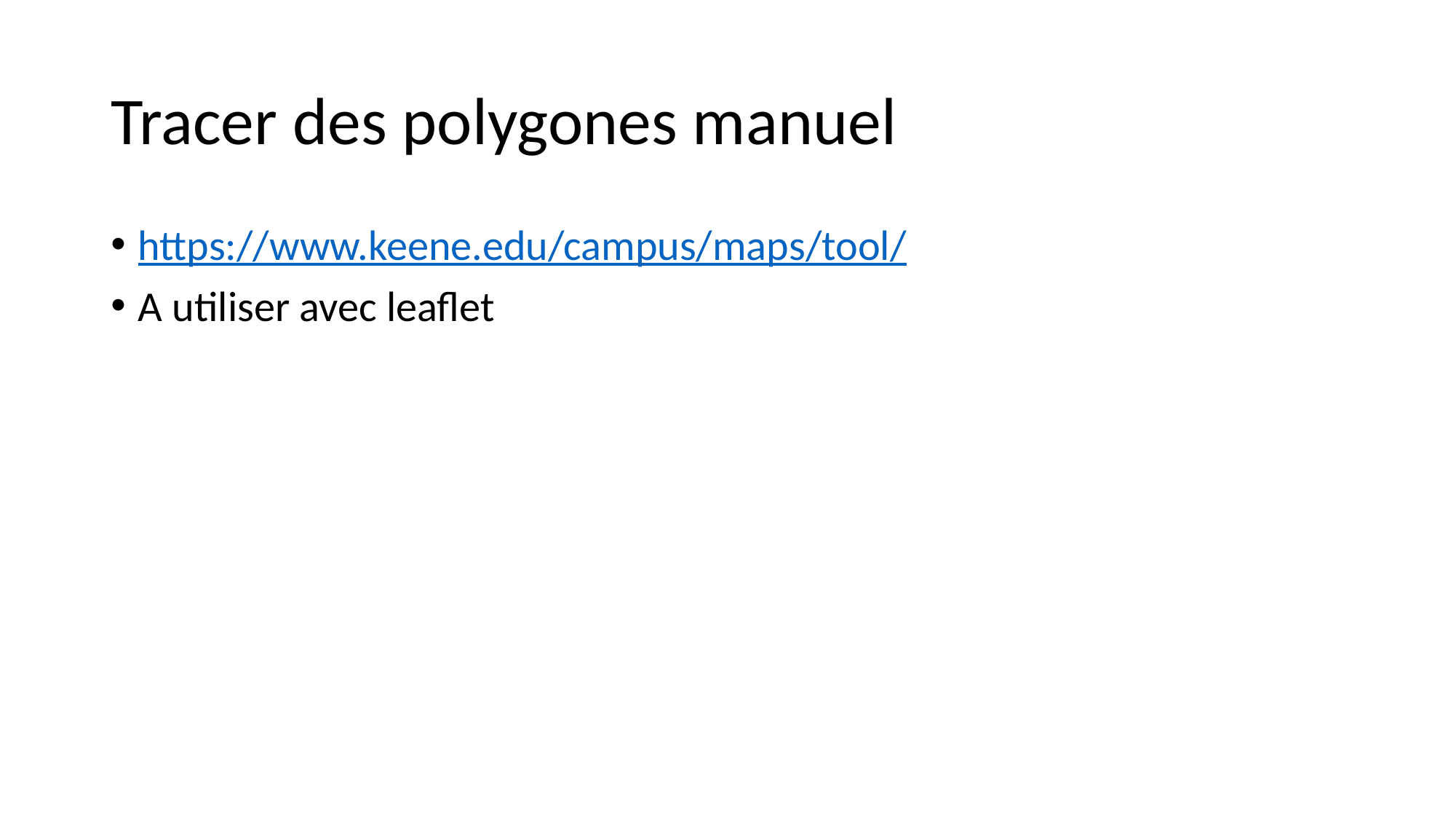

# Tracer des polygones manuel
https://www.keene.edu/campus/maps/tool/
A utiliser avec leaflet